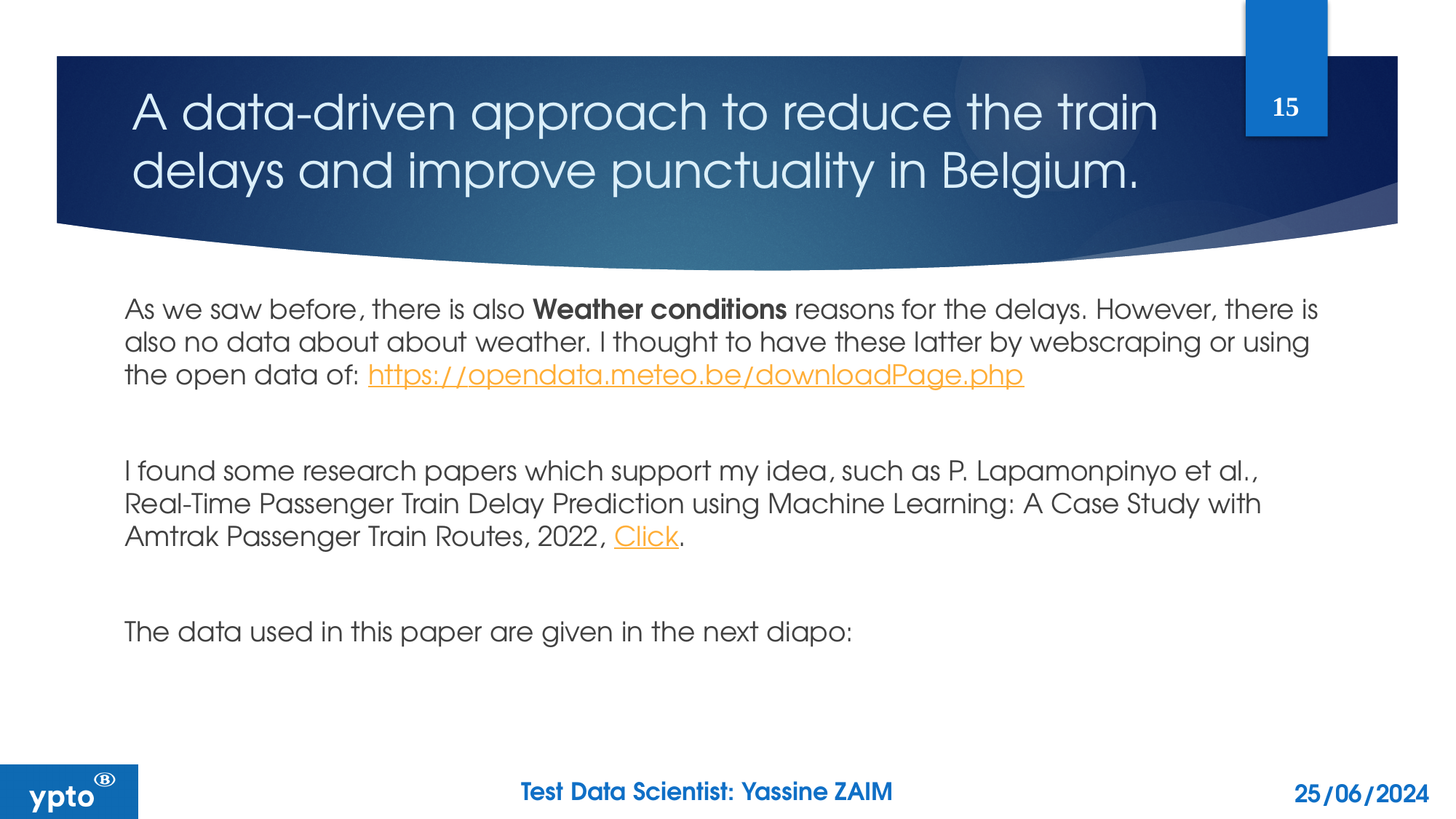

15
# A data-driven approach to reduce the train delays and improve punctuality in Belgium.
As we saw before, there is also Weather conditions reasons for the delays. However, there is also no data about about weather. I thought to have these latter by webscraping or using the open data of: https://opendata.meteo.be/downloadPage.php

I found some research papers which support my idea, such as P. Lapamonpinyo et al., Real-Time Passenger Train Delay Prediction using Machine Learning: A Case Study with Amtrak Passenger Train Routes, 2022, Click.

The data used in this paper are given in the next diapo:
Test Data Scientist: Yassine ZAIM
25/06/2024